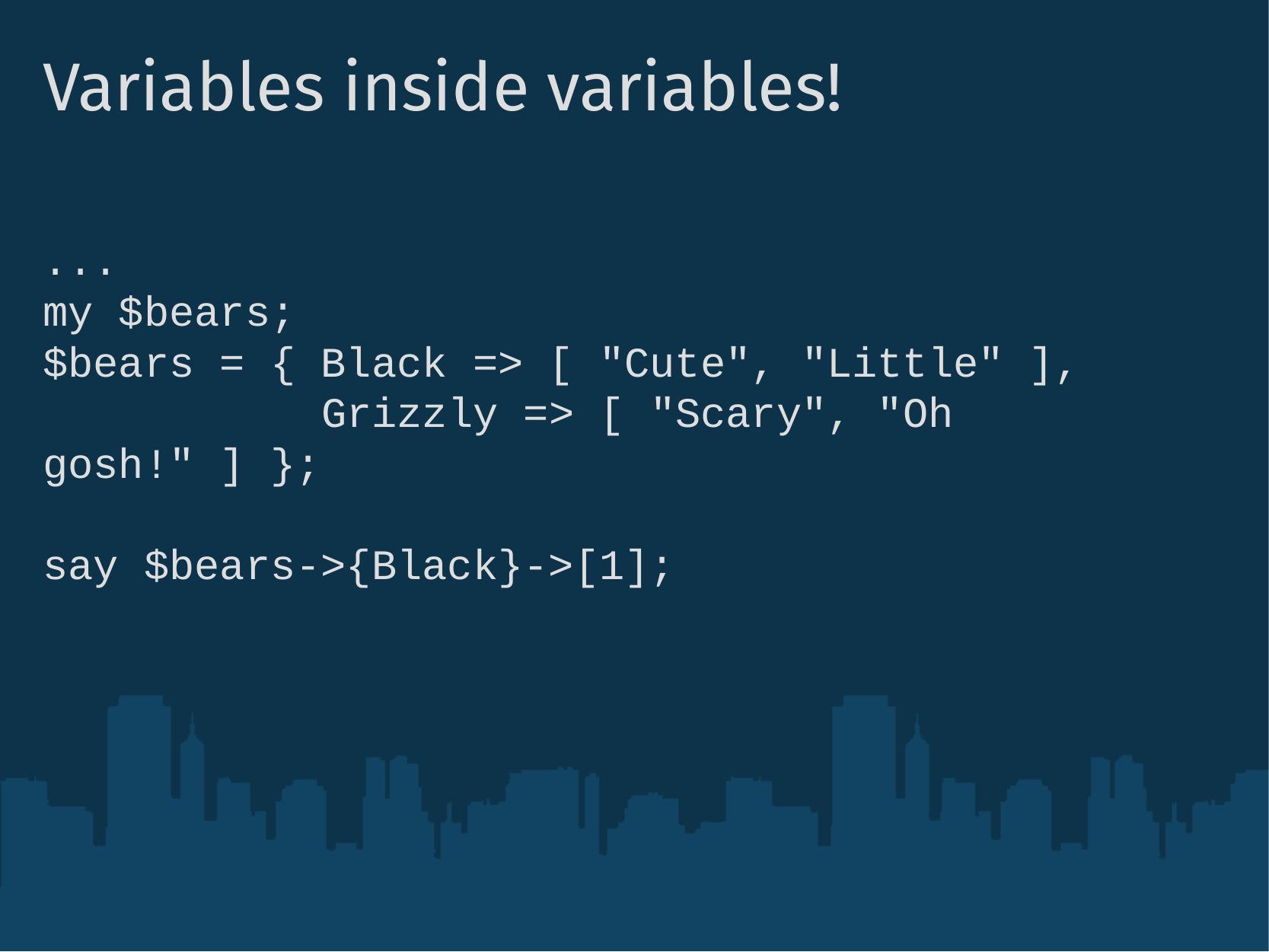

# Variables inside variables!
...
my $bears;
$bears = { Black => [ "Cute", "Little" ],
           Grizzly => [ "Scary", "Oh gosh!" ] };

say $bears->{Black}->[1];